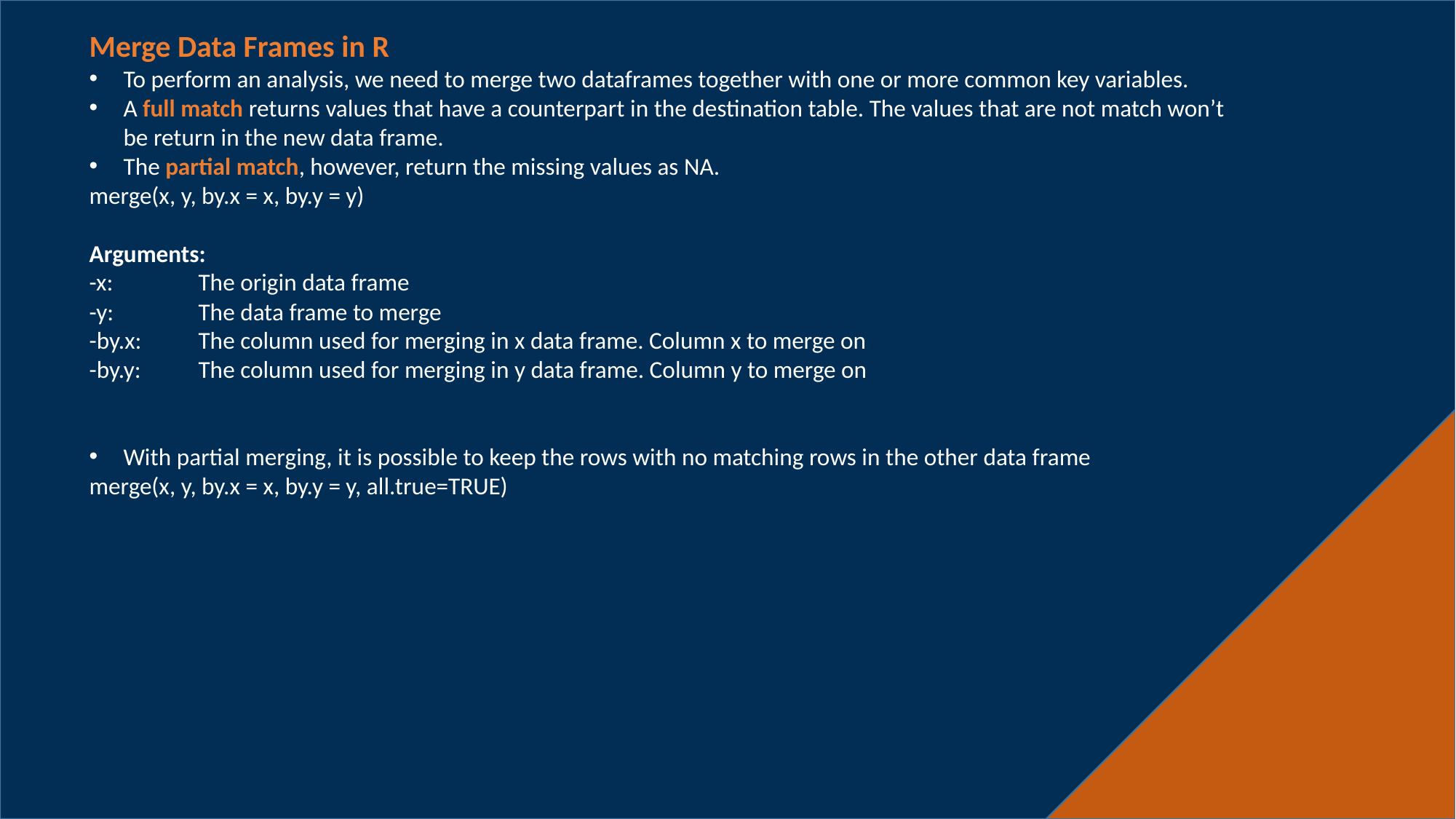

Merge Data Frames in R
To perform an analysis, we need to merge two dataframes together with one or more common key variables.
A full match returns values that have a counterpart in the destination table. The values that are not match won’t be return in the new data frame.
The partial match, however, return the missing values as NA.
merge(x, y, by.x = x, by.y = y)

Arguments:
-x: 	The origin data frame
-y: 	The data frame to merge
-by.x: 	The column used for merging in x data frame. Column x to merge on
-by.y: 	The column used for merging in y data frame. Column y to merge on

With partial merging, it is possible to keep the rows with no matching rows in the other data frame
merge(x, y, by.x = x, by.y = y, all.true=TRUE)